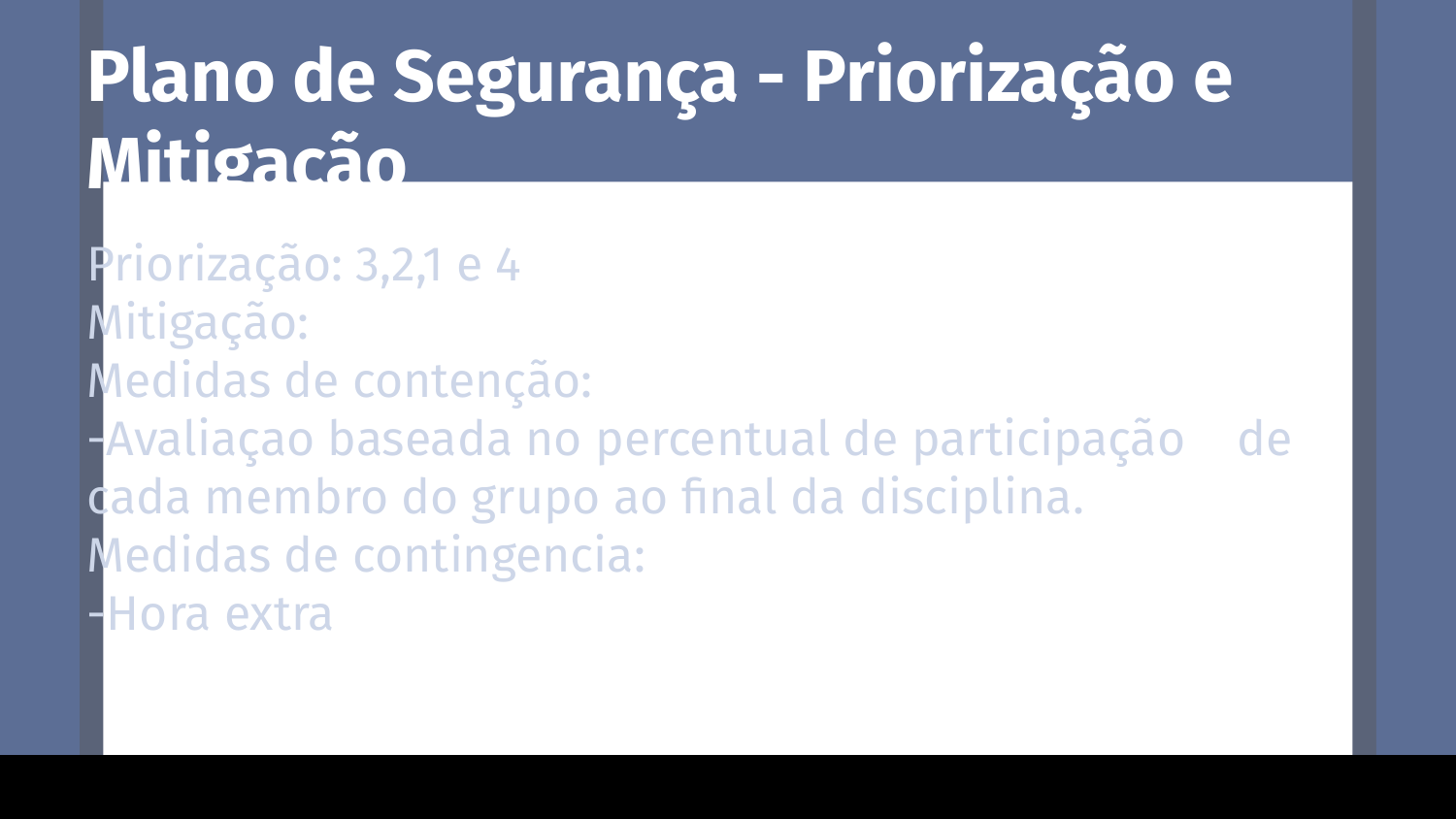

Plano de Segurança - Priorização e Mitigação
Priorização: 3,2,1 e 4
Mitigação:
Medidas de contenção:
-Avaliaçao baseada no percentual de participação    de cada membro do grupo ao final da disciplina.
Medidas de contingencia:
-Hora extra